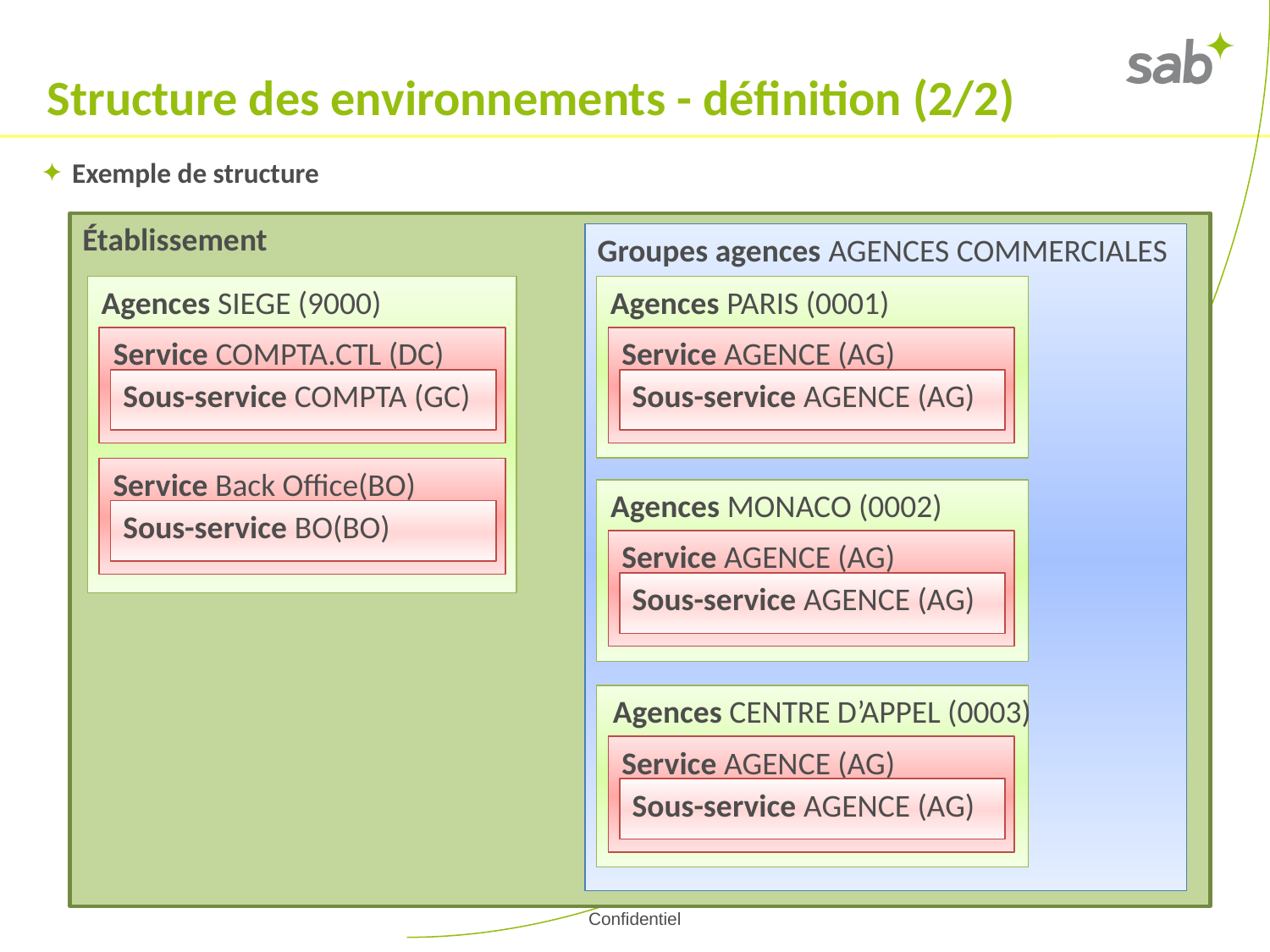

Structure des environnements - définition (2/2)
Exemple de structure

Établissement

Groupes agences AGENCES COMMERCIALES

Agences SIEGE (9000)

Agences PARIS (0001)

Service COMPTA.CTL (DC)

Service AGENCE (AG)

Sous-service COMPTA (GC)

Sous-service AGENCE (AG)

Service Back Office(BO)

Agences MONACO (0002)

Sous-service BO(BO)

Service AGENCE (AG)

Sous-service AGENCE (AG)

Agences CENTRE D’APPEL (0003)

Service AGENCE (AG)

Sous-service AGENCE (AG)